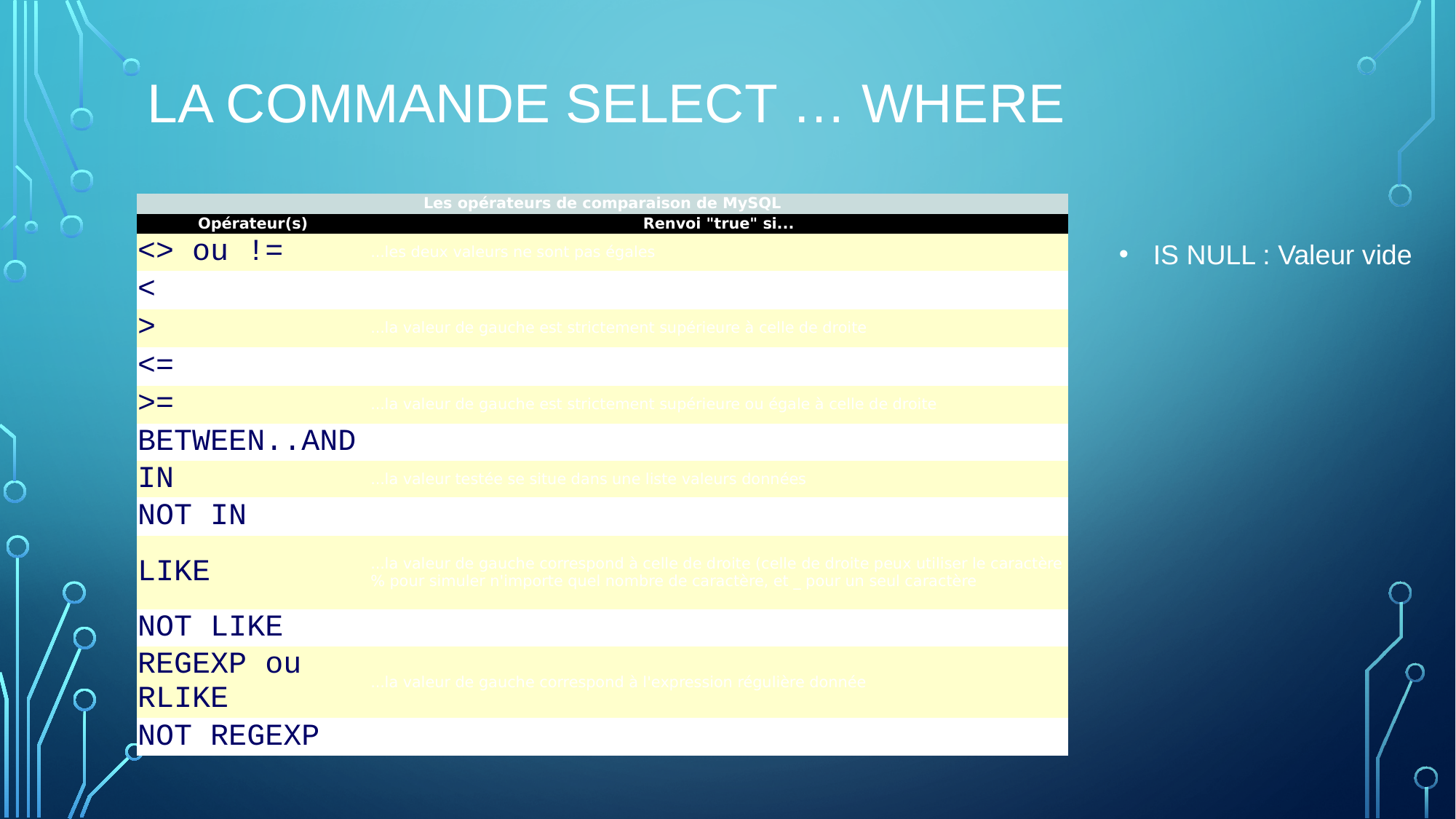

# La commande SELECT … WHERE
| Les opérateurs de comparaison de MySQL |  |
| --- | --- |
| Opérateur(s) | Renvoi "true" si... |
| <> ou != | ...les deux valeurs ne sont pas égales |
| < | ...la valeur de gauche est strictement inférieure à celle de droite |
| > | ...la valeur de gauche est strictement supérieure à celle de droite |
| <= | ...la valeur de gauche est strictement inférieure ou égale à celle de droite |
| >= | ...la valeur de gauche est strictement supérieure ou égale à celle de droite |
| BETWEEN..AND | ...la valeur testée est située entre deux valeurs données |
| IN | ...la valeur testée se situe dans une liste valeurs données |
| NOT IN | ...la valeur testée ne se situe pas dans une liste de valeurs données |
| LIKE | ...la valeur de gauche correspond à celle de droite (celle de droite peux utiliser le caractère % pour simuler n'importe quel nombre de caractère, et \_ pour un seul caractère |
| NOT LIKE | ...les deux valeurs ne correspondent pas |
| REGEXP ou RLIKE | ...la valeur de gauche correspond à l'expression régulière donnée |
| NOT REGEXP | ...la valeur de gauche ne correspond pas à l'expression régulière donnée |
IS NULL : Valeur vide